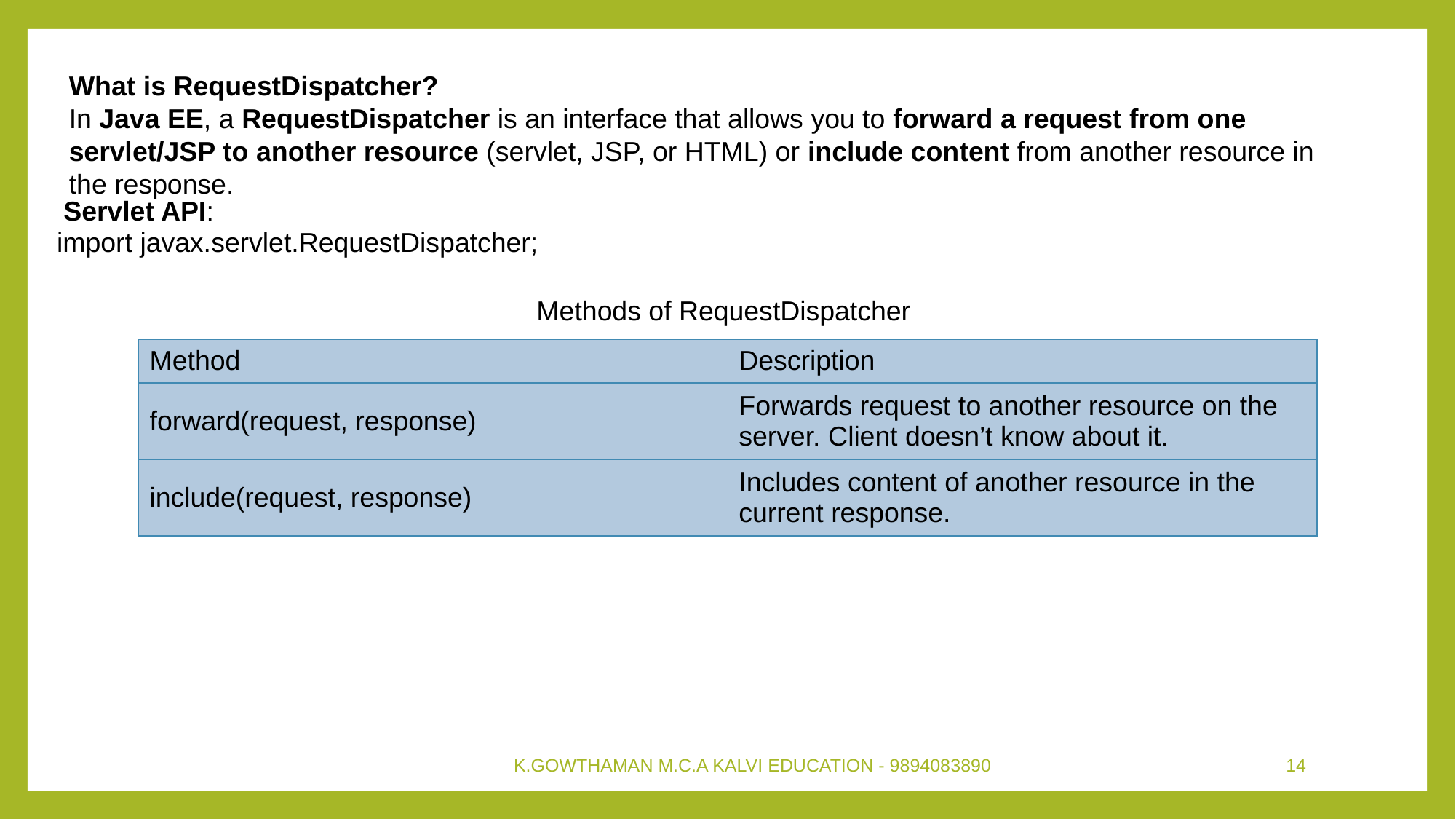

What is RequestDispatcher?
In Java EE, a RequestDispatcher is an interface that allows you to forward a request from one servlet/JSP to another resource (servlet, JSP, or HTML) or include content from another resource in the response.
Servlet API:
import javax.servlet.RequestDispatcher;
Methods of RequestDispatcher
| Method | Description |
| --- | --- |
| forward(request, response) | Forwards request to another resource on the server. Client doesn’t know about it. |
| include(request, response) | Includes content of another resource in the current response. |
K.GOWTHAMAN M.C.A KALVI EDUCATION - 9894083890
14